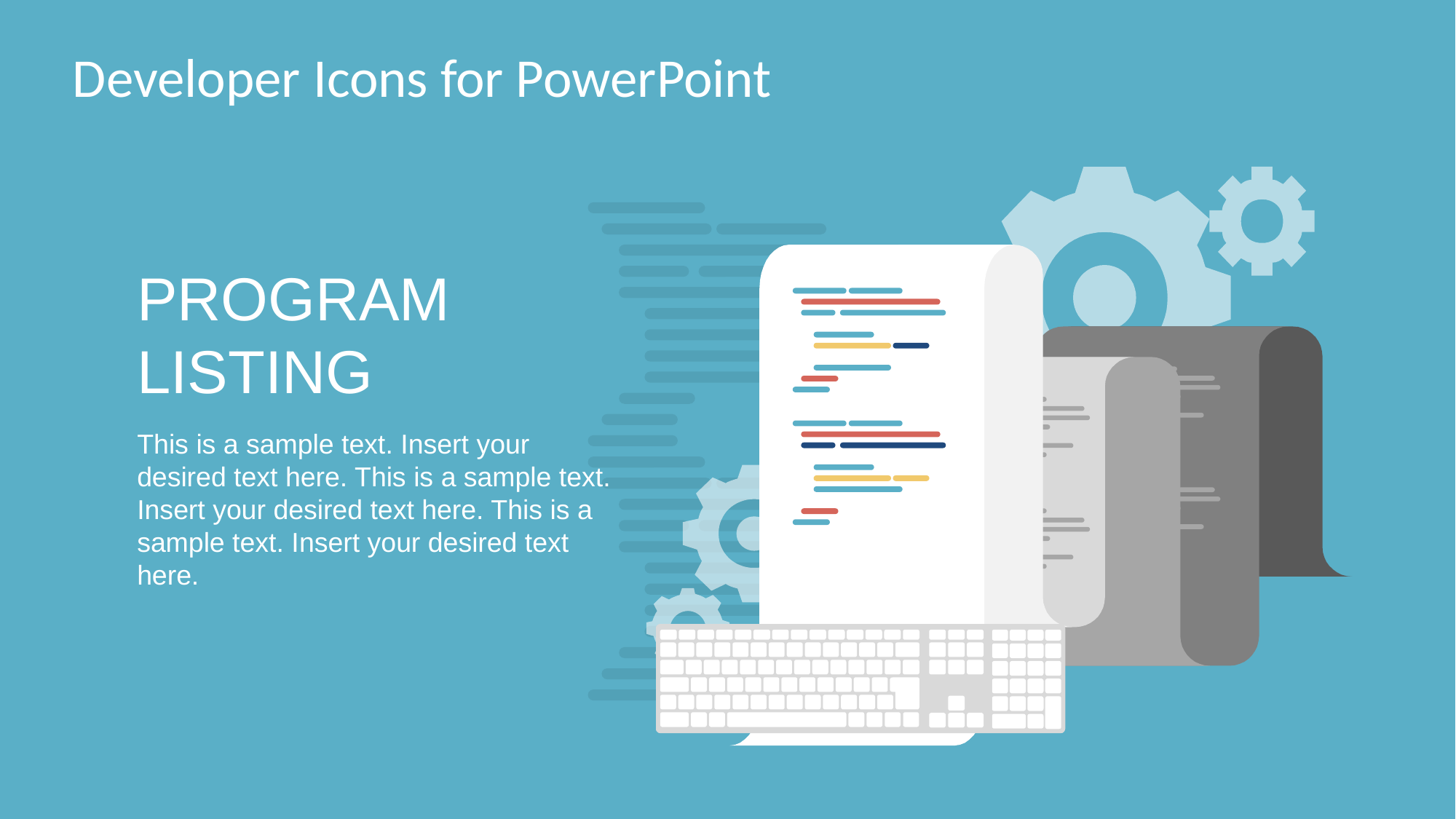

# Developer Icons for PowerPoint

PROGRAM LISTING
This is a sample text. Insert your desired text here. This is a sample text. Insert your desired text here. This is a sample text. Insert your desired text here.